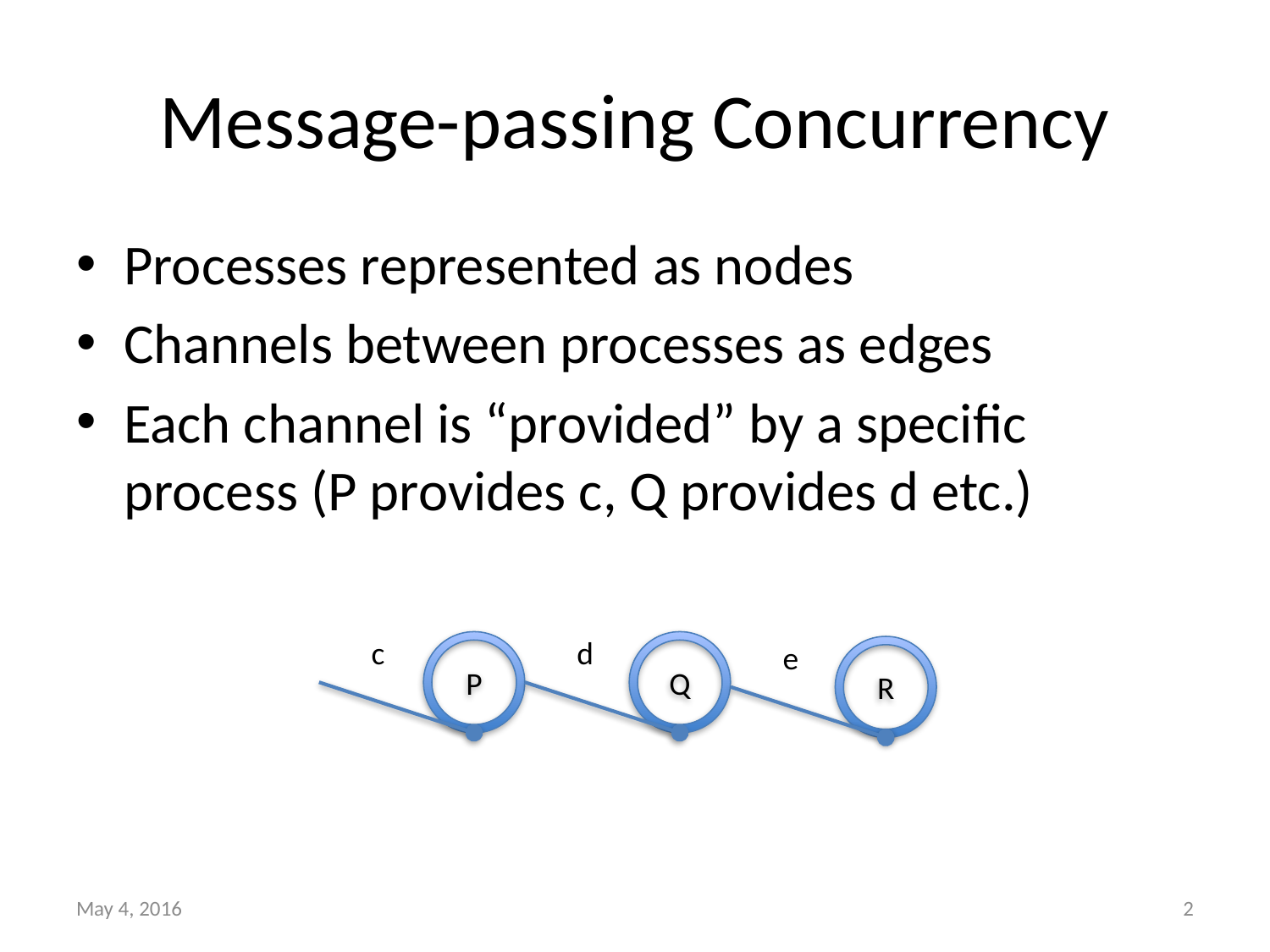

# Message-passing Concurrency
Processes represented as nodes
Channels between processes as edges
Each channel is “provided” by a specific process (P provides c, Q provides d etc.)
c
P
d
Q
e
R
May 4, 2016
2